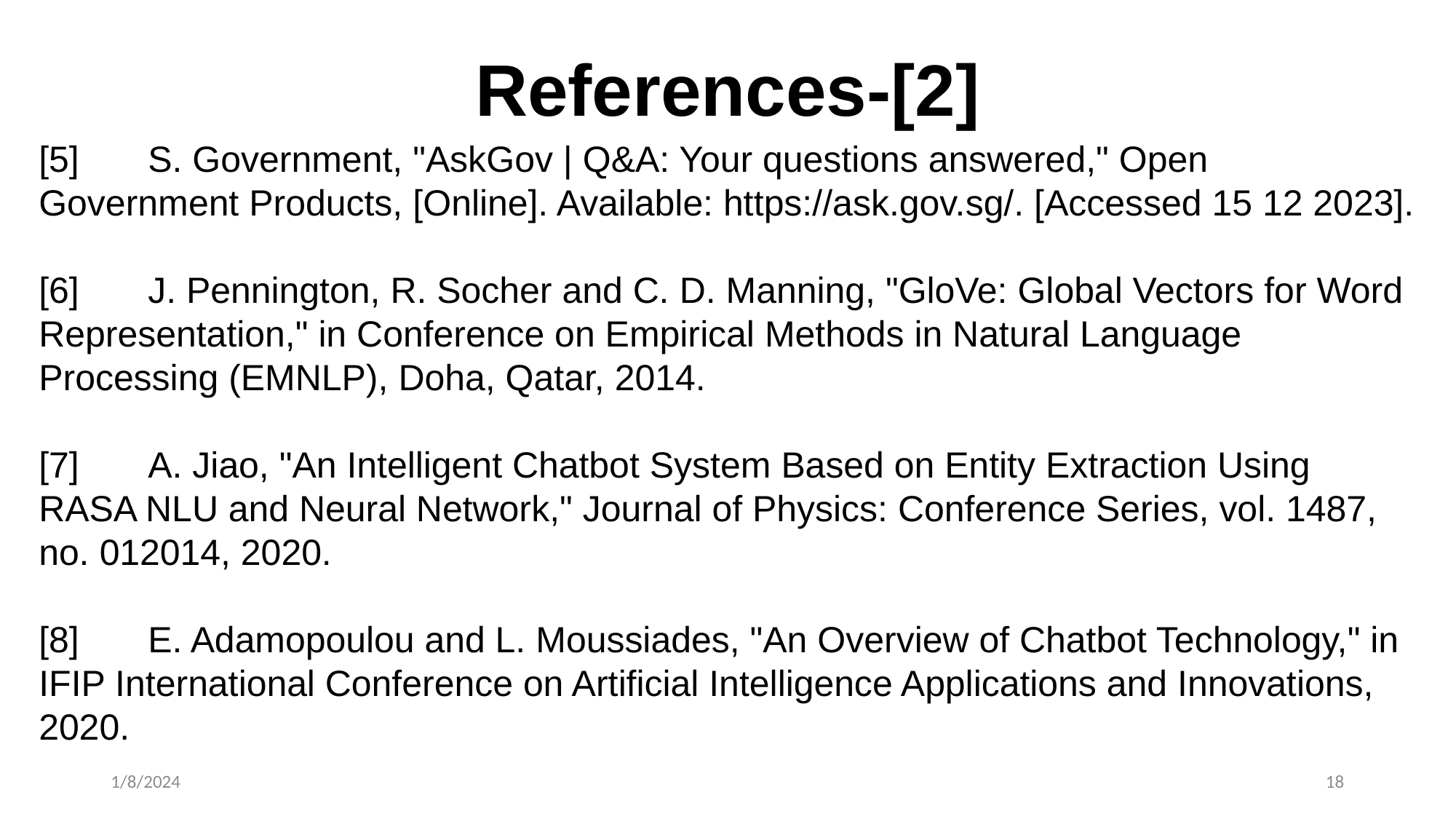

# References-[2]
[5] 	S. Government, "AskGov | Q&A: Your questions answered," Open Government Products, [Online]. Available: https://ask.gov.sg/. [Accessed 15 12 2023].

[6] 	J. Pennington, R. Socher and C. D. Manning, "GloVe: Global Vectors for Word Representation," in Conference on Empirical Methods in Natural Language Processing (EMNLP), Doha, Qatar, 2014.

[7] 	A. Jiao, "An Intelligent Chatbot System Based on Entity Extraction Using RASA NLU and Neural Network," Journal of Physics: Conference Series, vol. 1487, no. 012014, 2020.

[8] 	E. Adamopoulou and L. Moussiades, "An Overview of Chatbot Technology," in IFIP International Conference on Artificial Intelligence Applications and Innovations, 2020.
1/8/2024
18